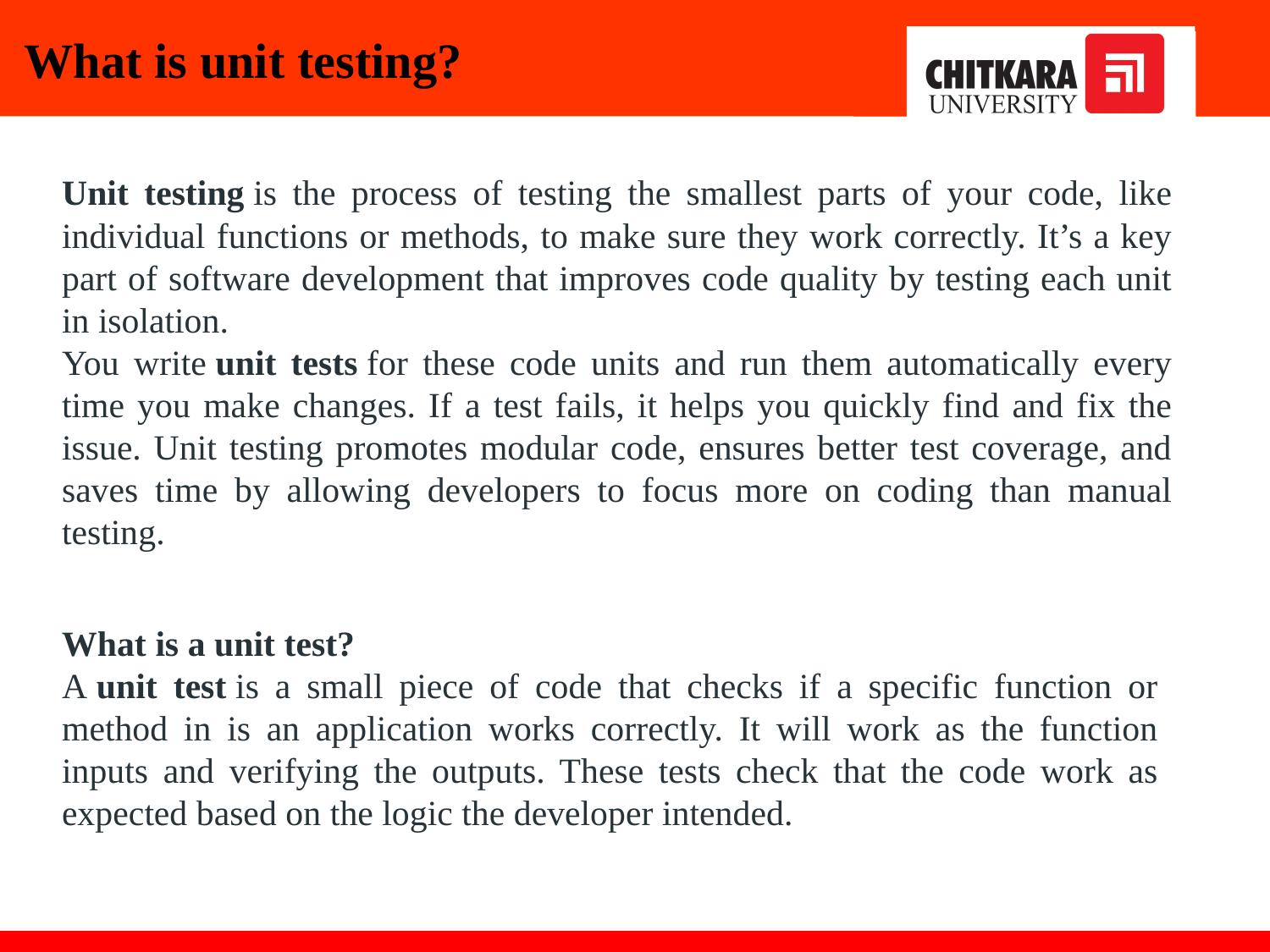

What is unit testing?
Unit testing is the process of testing the smallest parts of your code, like individual functions or methods, to make sure they work correctly. It’s a key part of software development that improves code quality by testing each unit in isolation.
You write unit tests for these code units and run them automatically every time you make changes. If a test fails, it helps you quickly find and fix the issue. Unit testing promotes modular code, ensures better test coverage, and saves time by allowing developers to focus more on coding than manual testing.
What is a unit test?
A unit test is a small piece of code that checks if a specific function or method in is an application works correctly. It will work as the function inputs and verifying the outputs. These tests check that the code work as expected based on the logic the developer intended.